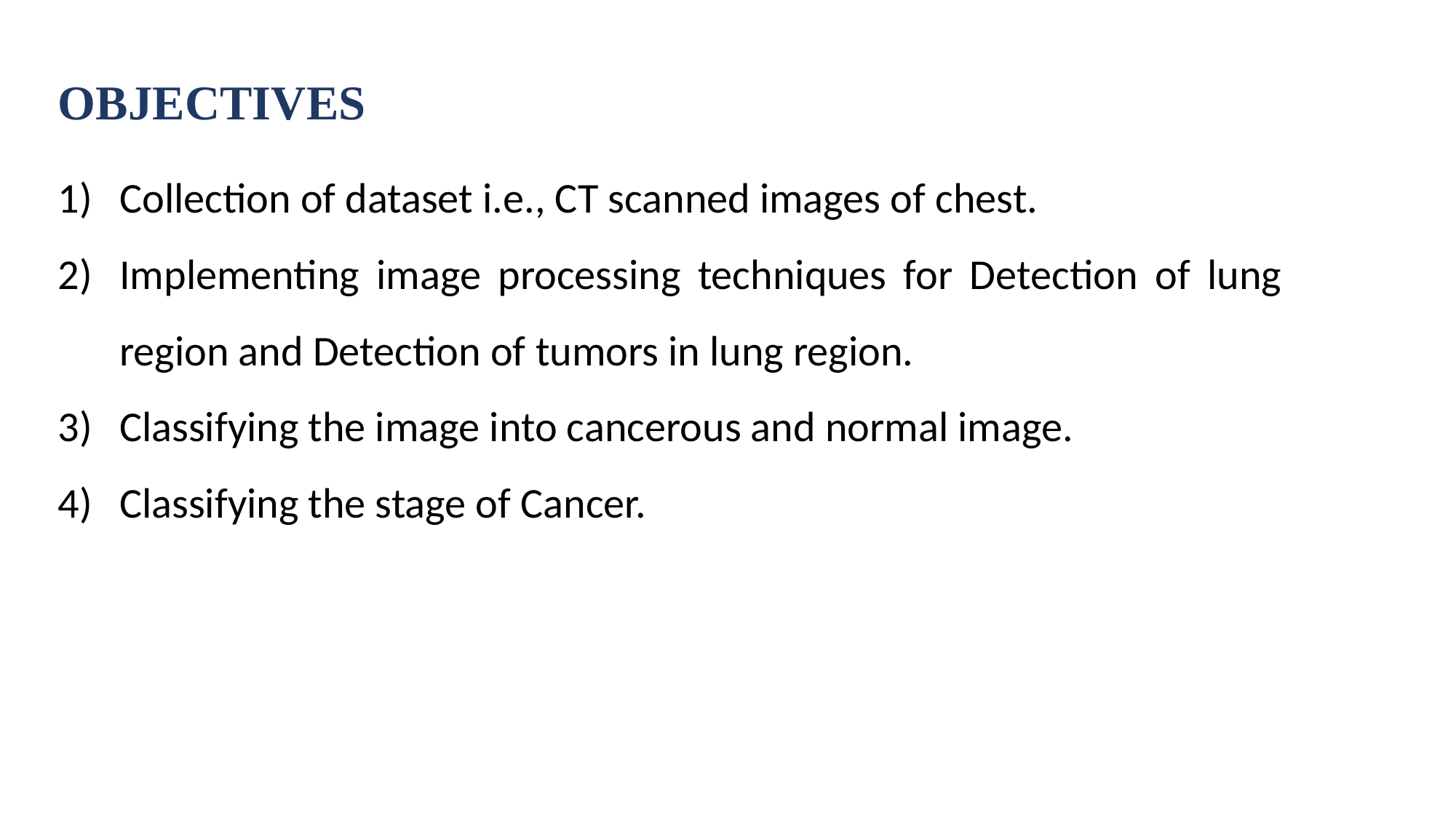

OBJECTIVES
Collection of dataset i.e., CT scanned images of chest.
Implementing image processing techniques for Detection of lung region and Detection of tumors in lung region.
Classifying the image into cancerous and normal image.
Classifying the stage of Cancer.